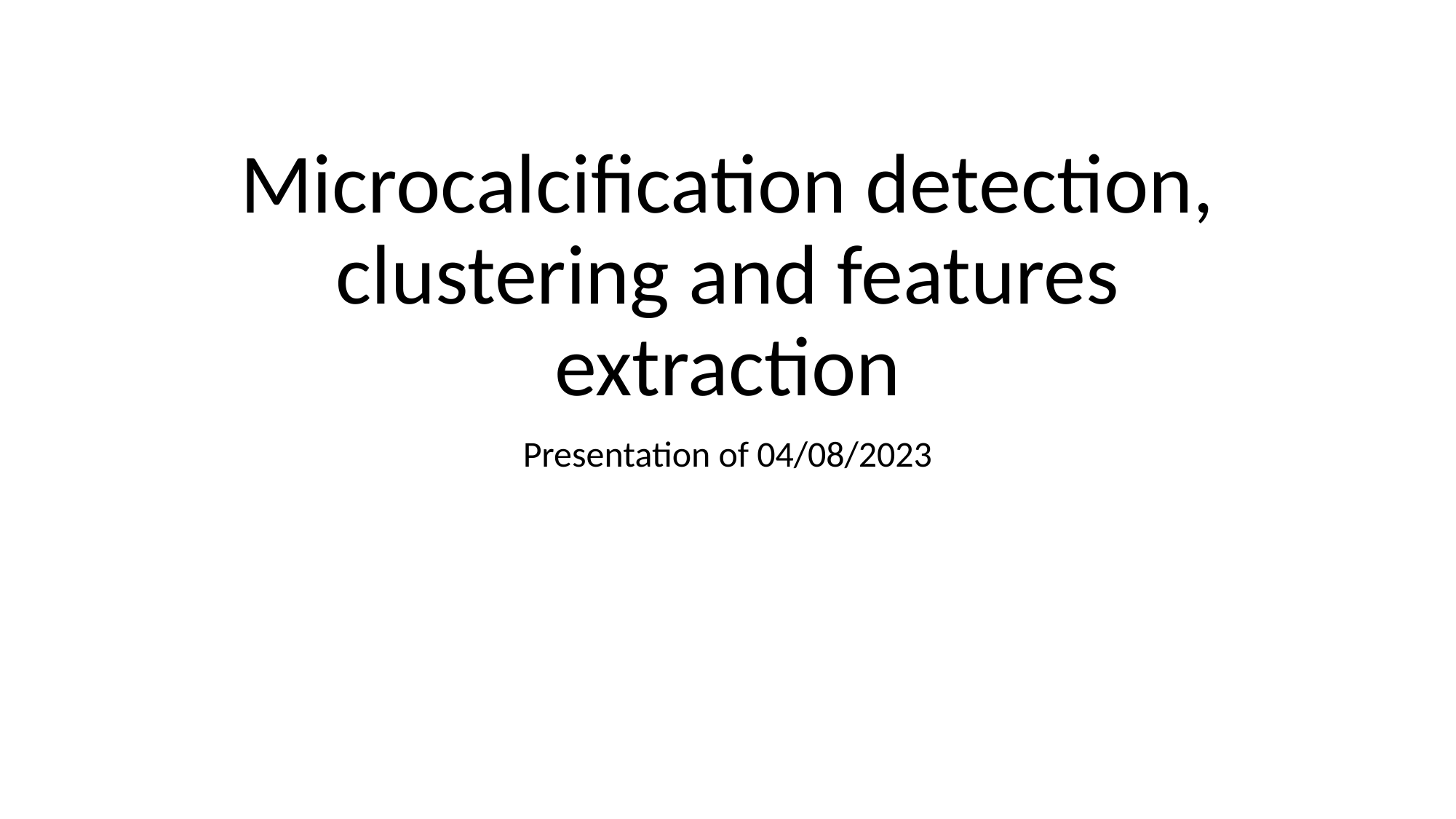

# Microcalcification detection, clustering and features extraction
Presentation of 04/08/2023